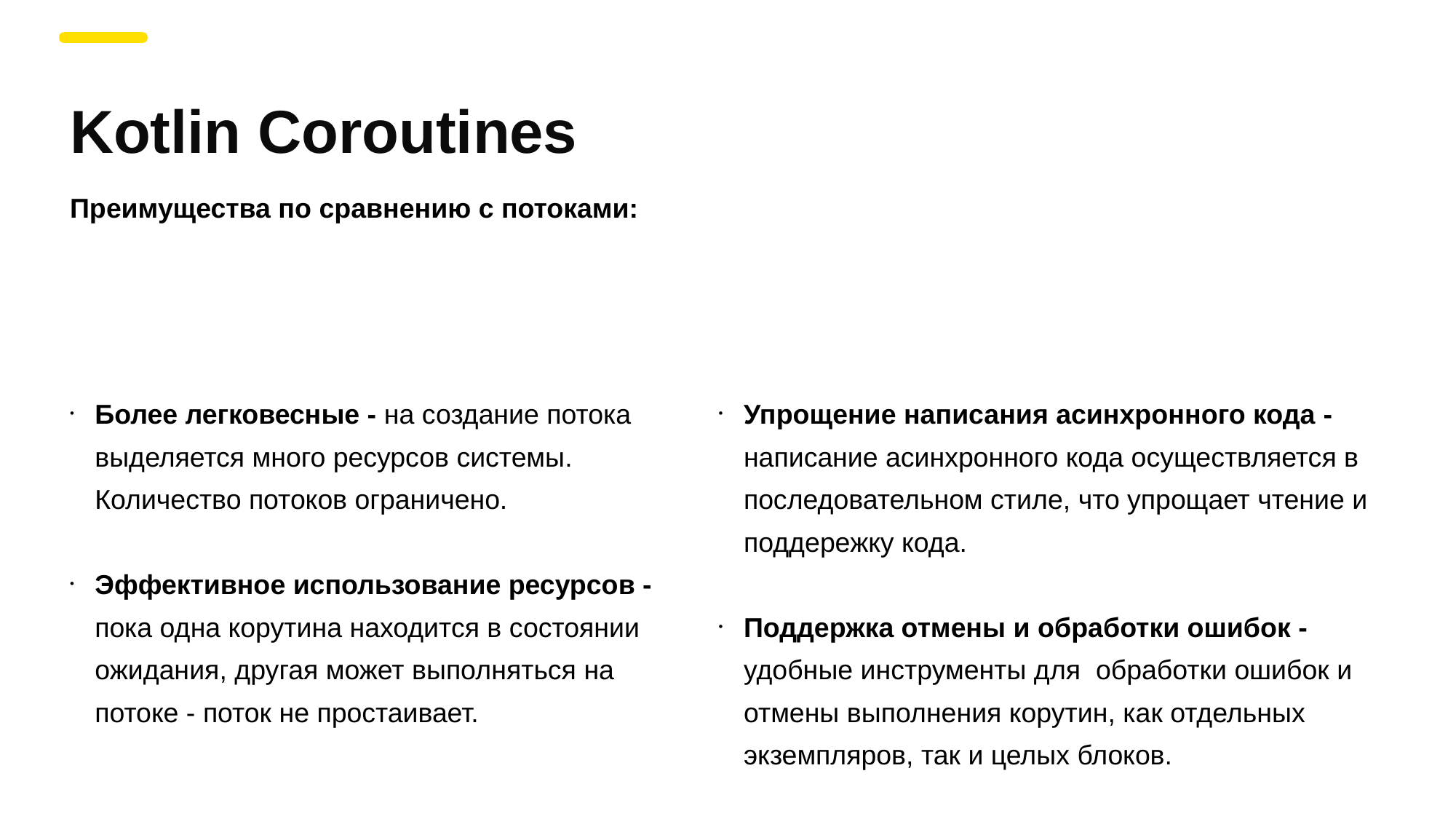

Kotlin Coroutines
Преимущества по сравнению с потоками:
Более легковесные - на создание потока выделяется много ресурсов системы. Количество потоков ограничено.

Эффективное использование ресурсов - пока одна корутина находится в состоянии ожидания, другая может выполняться на потоке - поток не простаивает.
Упрощение написания асинхронного кода - написание асинхронного кода осуществляется в последовательном стиле, что упрощает чтение и поддережку кода.

Поддержка отмены и обработки ошибок - удобные инструменты для  обработки ошибок и отмены выполнения корутин, как отдельных экземпляров, так и целых блоков.